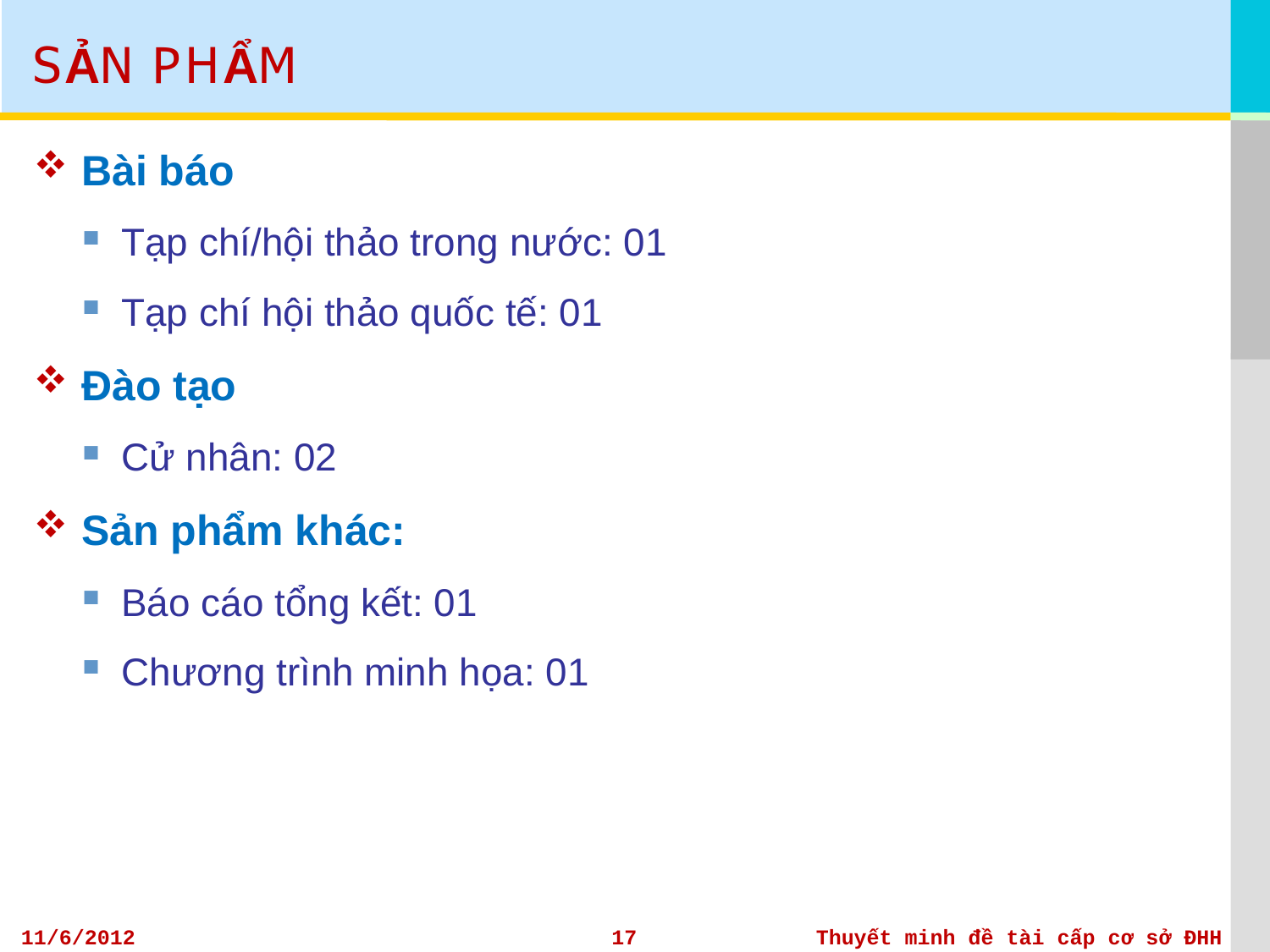

# SẢN PHẨM
Bài báo
Tạp chí/hội thảo trong nước: 01
Tạp chí hội thảo quốc tế: 01
Đào tạo
Cử nhân: 02
Sản phẩm khác:
Báo cáo tổng kết: 01
Chương trình minh họa: 01

11/6/2012
17
Thuyết minh đề tài cấp cơ sở ĐHH